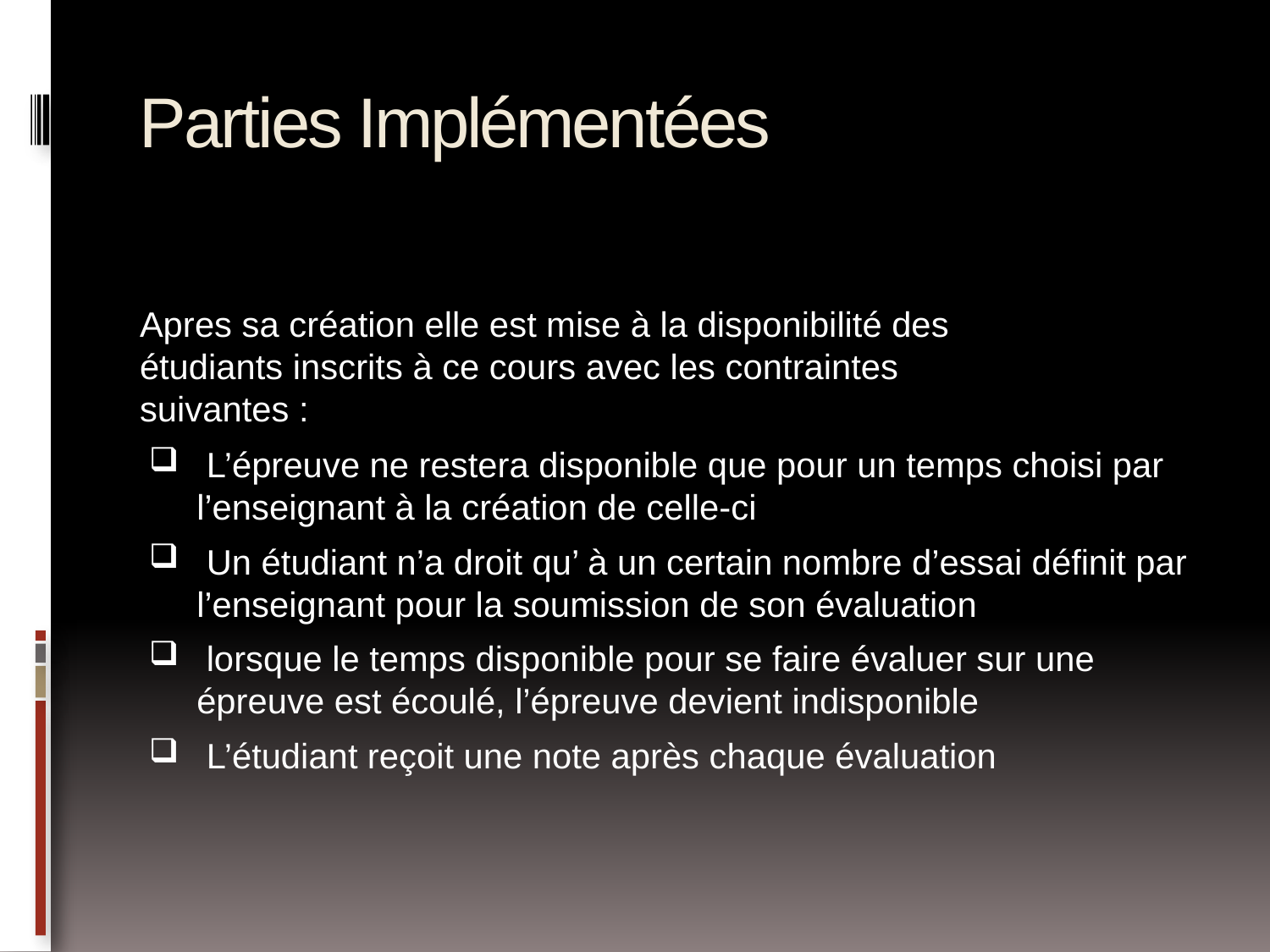

# Parties Implémentées
Apres sa création elle est mise à la disponibilité des étudiants inscrits à ce cours avec les contraintes suivantes :

 L’épreuve ne restera disponible que pour un temps choisi par l’enseignant à la création de celle-ci
 Un étudiant n’a droit qu’ à un certain nombre d’essai définit par l’enseignant pour la soumission de son évaluation
 lorsque le temps disponible pour se faire évaluer sur une épreuve est écoulé, l’épreuve devient indisponible
 L’étudiant reçoit une note après chaque évaluation